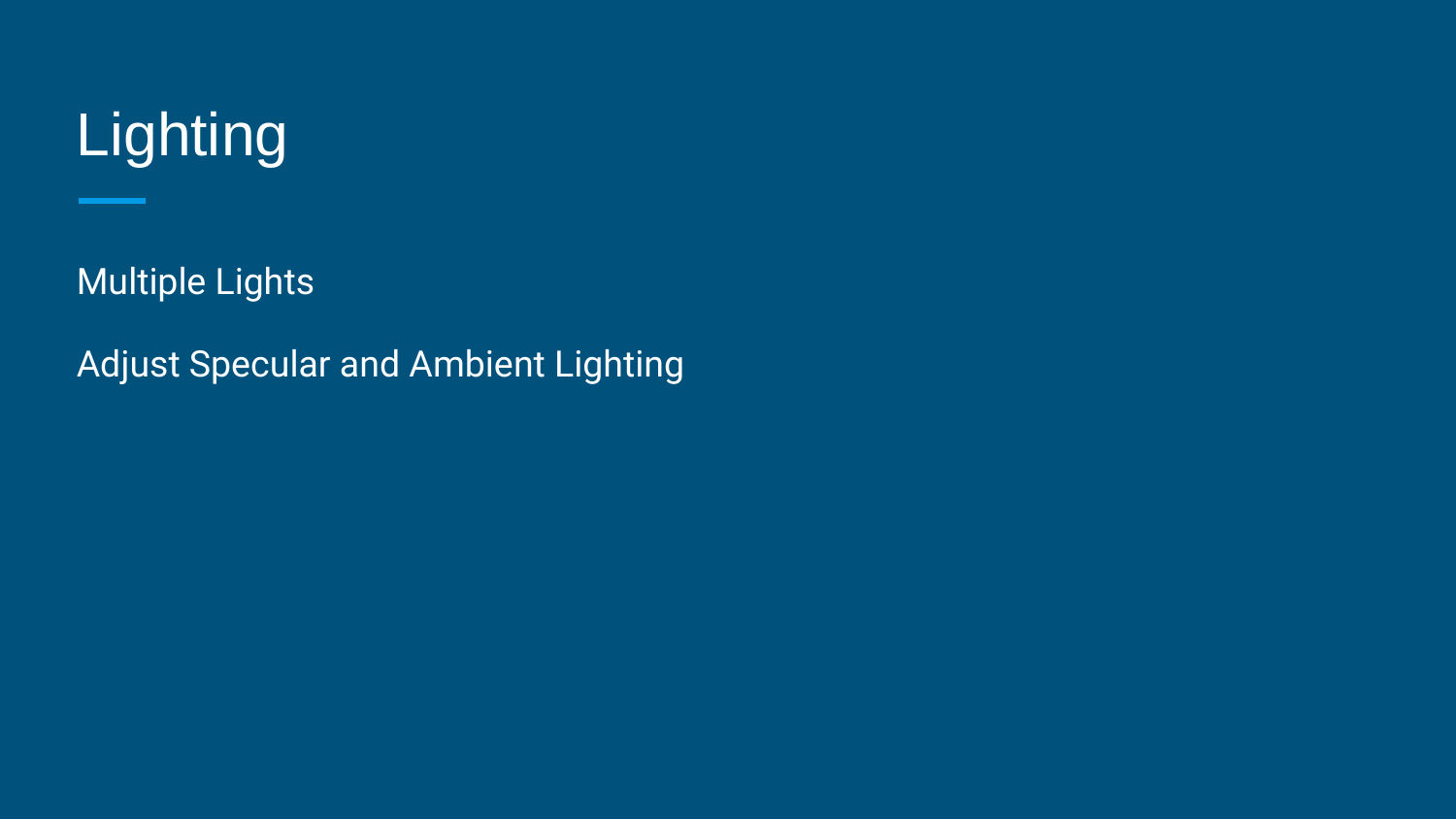

# Lighting
Multiple Lights
Adjust Specular and Ambient Lighting